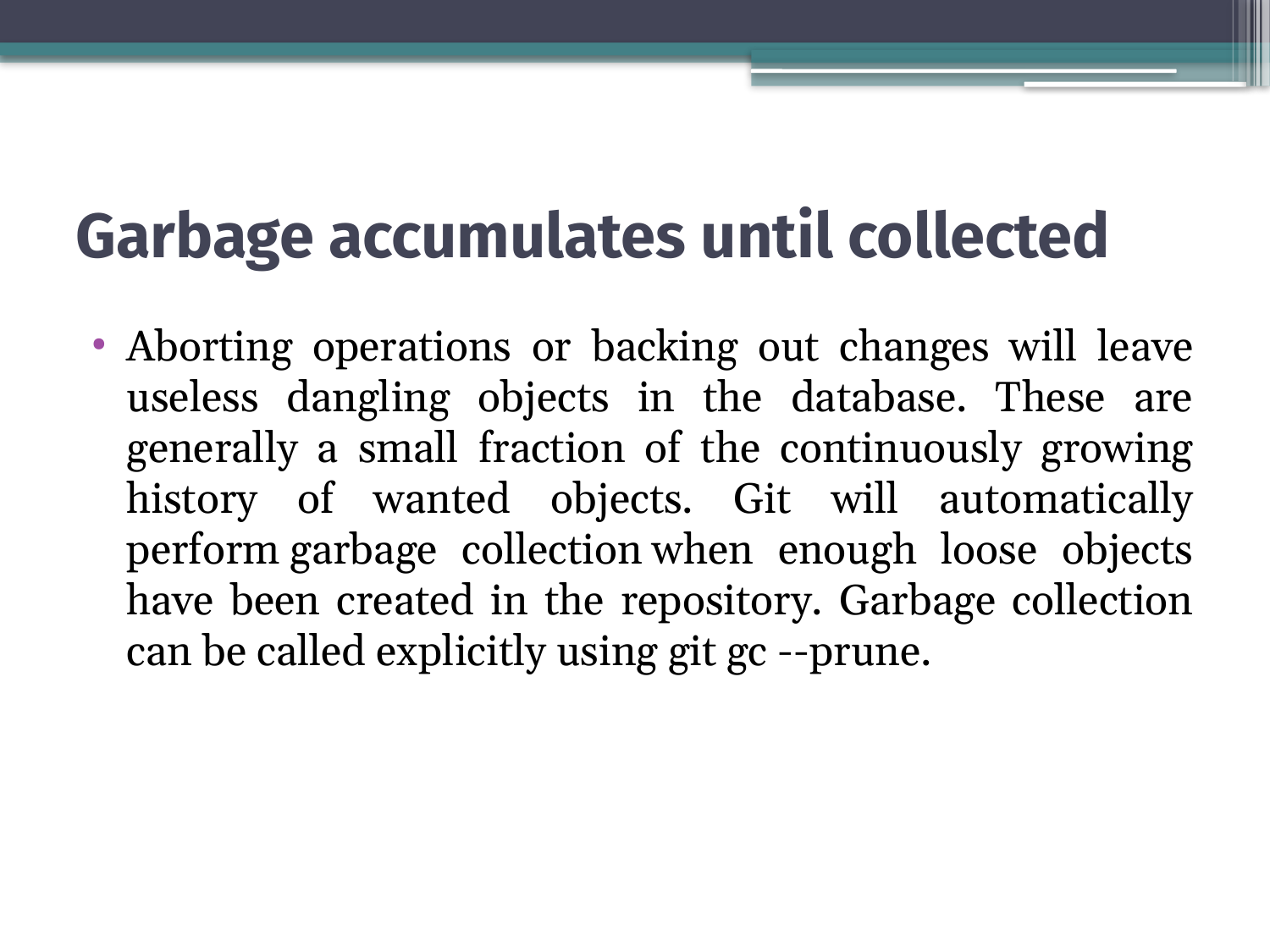

# Garbage accumulates until collected
Aborting operations or backing out changes will leave useless dangling objects in the database. These are generally a small fraction of the continuously growing history of wanted objects. Git will automatically perform garbage collection when enough loose objects have been created in the repository. Garbage collection can be called explicitly using git gc --prune.